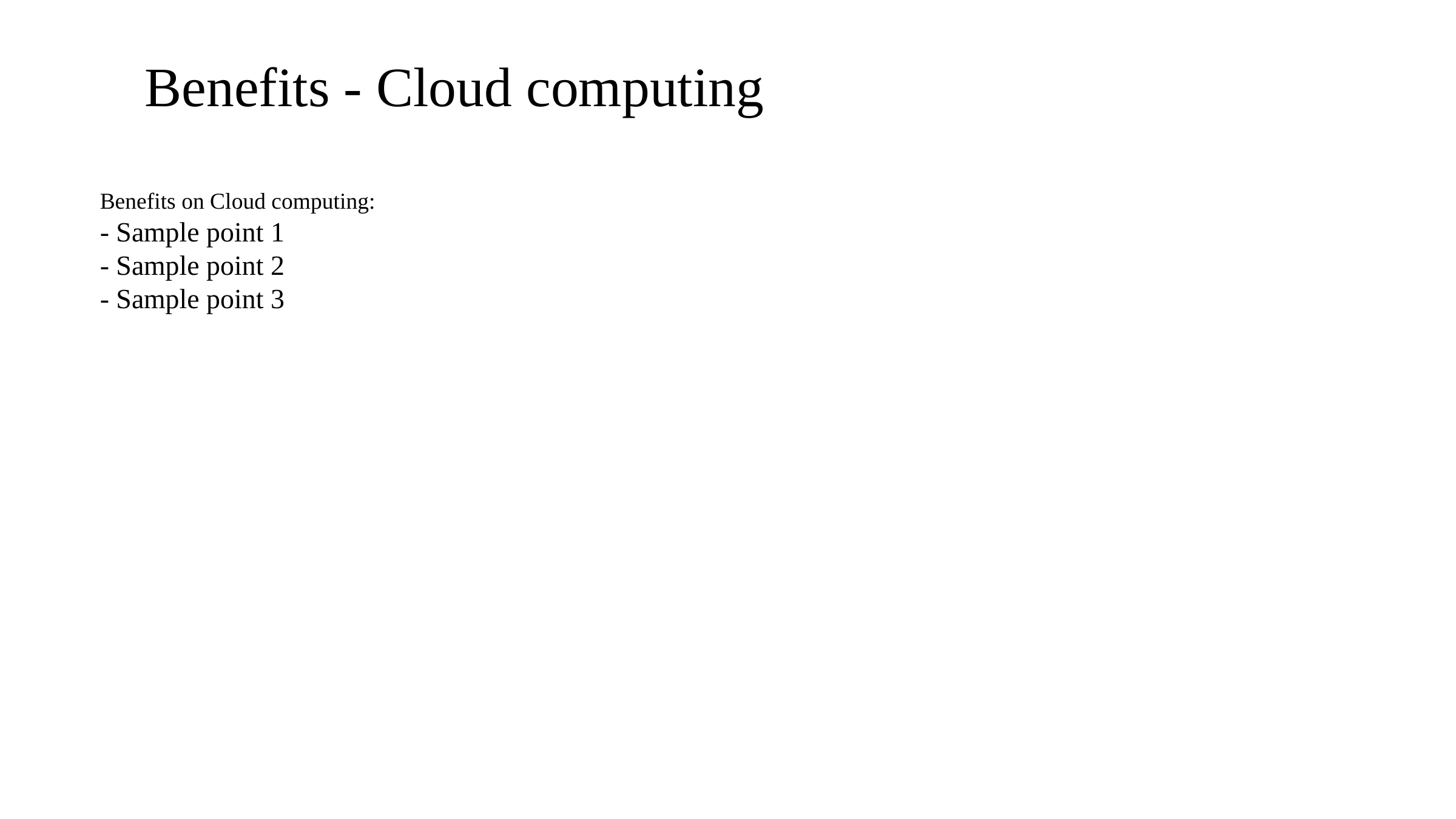

# Benefits - Cloud computing
Benefits on Cloud computing:
- Sample point 1
- Sample point 2
- Sample point 3